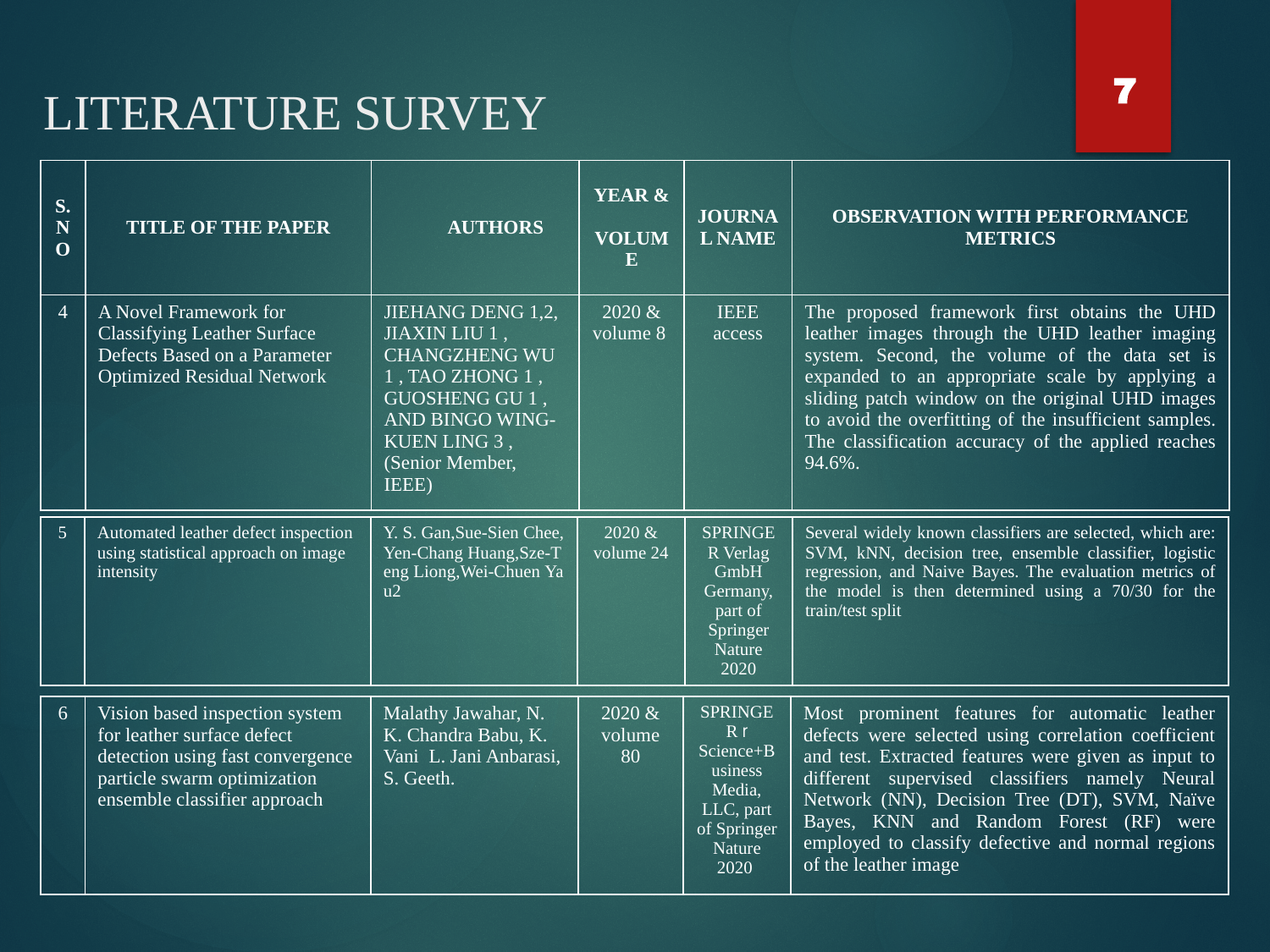

7
# LITERATURE SURVEY
| S. NO | TITLE OF THE PAPER | AUTHORS | YEAR & VOLUME | JOURNAL NAME | OBSERVATION WITH PERFORMANCE METRICS |
| --- | --- | --- | --- | --- | --- |
| 4 | A Novel Framework for Classifying Leather Surface Defects Based on a Parameter Optimized Residual Network | JIEHANG DENG 1,2, JIAXIN LIU 1 , CHANGZHENG WU 1 , TAO ZHONG 1 , GUOSHENG GU 1 , AND BINGO WING-KUEN LING 3 , (Senior Member, IEEE) | 2020 & volume 8 | IEEE access | The proposed framework first obtains the UHD leather images through the UHD leather imaging system. Second, the volume of the data set is expanded to an appropriate scale by applying a sliding patch window on the original UHD images to avoid the overfitting of the insufficient samples. The classification accuracy of the applied reaches 94.6%. |
| 5 | Automated leather defect inspection using statistical approach on image intensity | Y. S. Gan,Sue‑Sien Chee,Yen‑Chang Huang,Sze‑Teng Liong,Wei‑Chuen Yau2 | 2020 & volume 24 | SPRINGER Verlag GmbH Germany, part of Springer Nature 2020 | Several widely known classifiers are selected, which are: SVM, kNN, decision tree, ensemble classifier, logistic regression, and Naive Bayes. The evaluation metrics of the model is then determined using a 70/30 for the train/test split |
| --- | --- | --- | --- | --- | --- |
| 6 | Vision based inspection system for leather surface defect detection using fast convergence particle swarm optimization ensemble classifier approach | Malathy Jawahar, N. K. Chandra Babu, K. Vani L. Jani Anbarasi, S. Geeth. | 2020 & volume 80 | SPRINGER r Science+Business Media, LLC, part of Springer Nature 2020 | Most prominent features for automatic leather defects were selected using correlation coefficient and test. Extracted features were given as input to different supervised classifiers namely Neural Network (NN), Decision Tree (DT), SVM, Naïve Bayes, KNN and Random Forest (RF) were employed to classify defective and normal regions of the leather image |
| --- | --- | --- | --- | --- | --- |